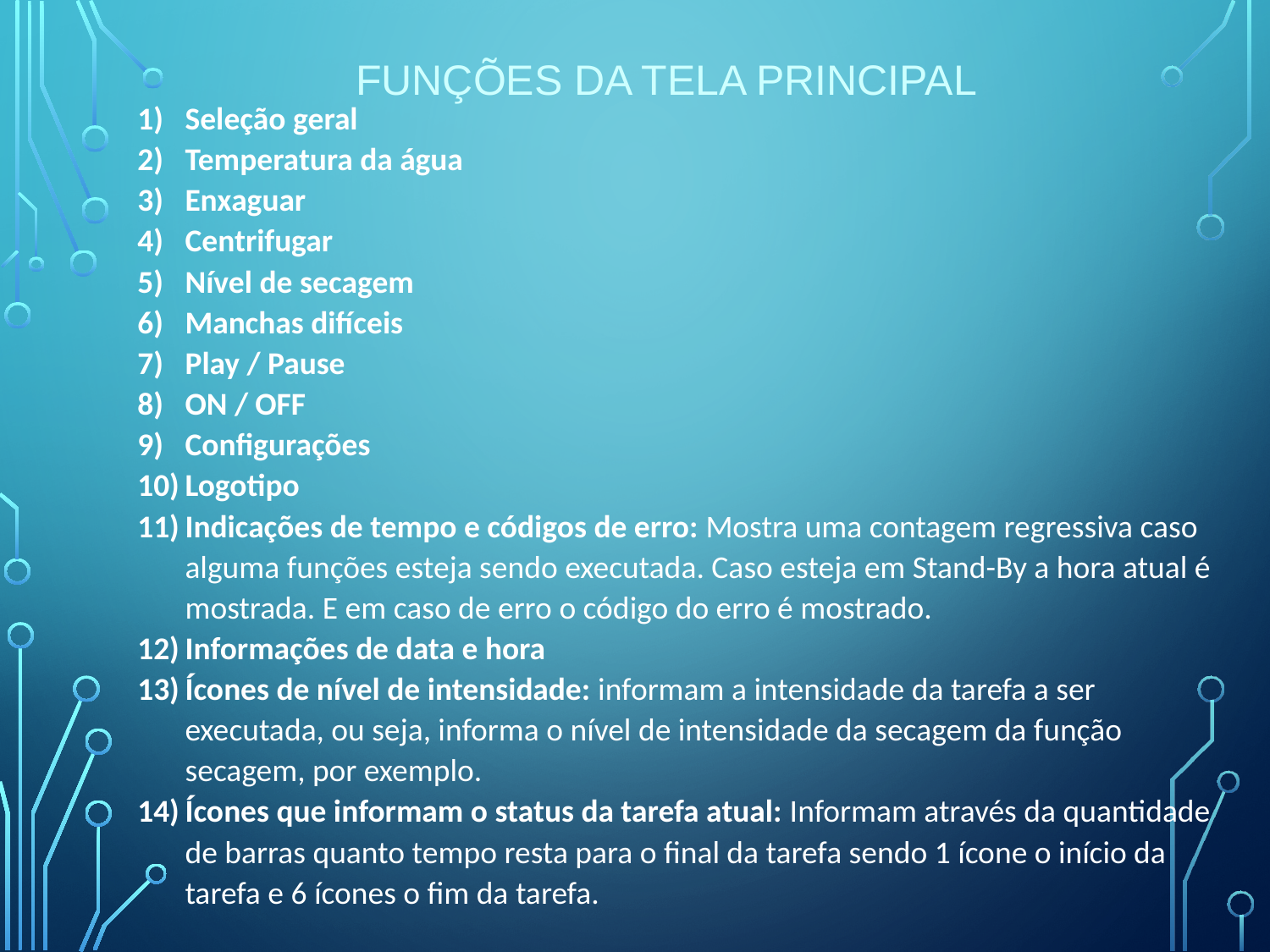

FUNÇÕES DA TELA PRINCIPAL
Seleção geral
Temperatura da água
Enxaguar
Centrifugar
Nível de secagem
Manchas difíceis
Play / Pause
ON / OFF
Configurações
Logotipo
Indicações de tempo e códigos de erro: Mostra uma contagem regressiva caso alguma funções esteja sendo executada. Caso esteja em Stand-By a hora atual é mostrada. E em caso de erro o código do erro é mostrado.
Informações de data e hora
Ícones de nível de intensidade: informam a intensidade da tarefa a ser executada, ou seja, informa o nível de intensidade da secagem da função secagem, por exemplo.
Ícones que informam o status da tarefa atual: Informam através da quantidade de barras quanto tempo resta para o final da tarefa sendo 1 ícone o início da tarefa e 6 ícones o fim da tarefa.